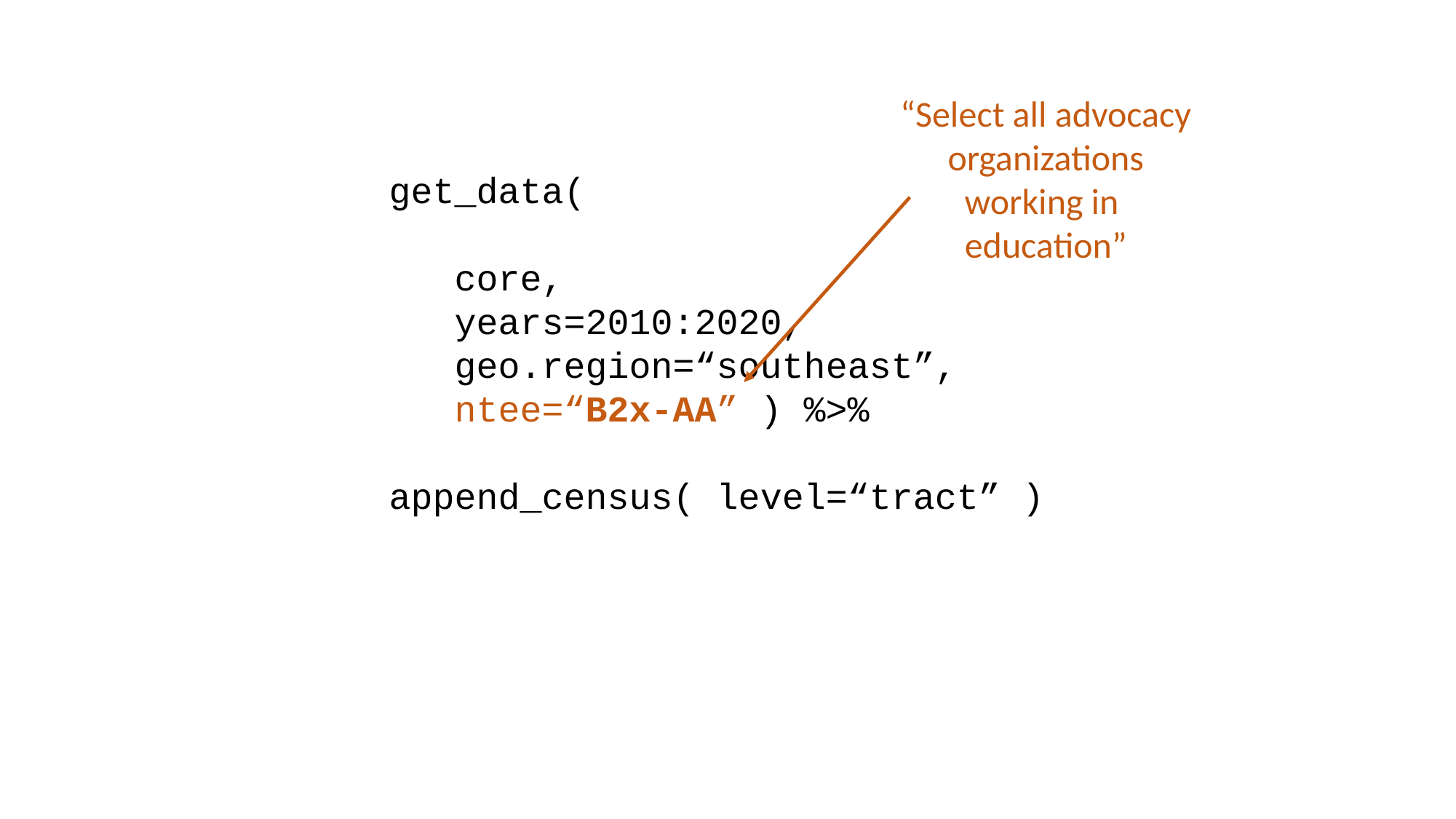

“Select all advocacy organizations working in
education”
get_data(

   core,
   years=2010:2020,
   geo.region=“southeast”,
   ntee=“B2x-AA” ) %>%

append_census( level=“tract” )